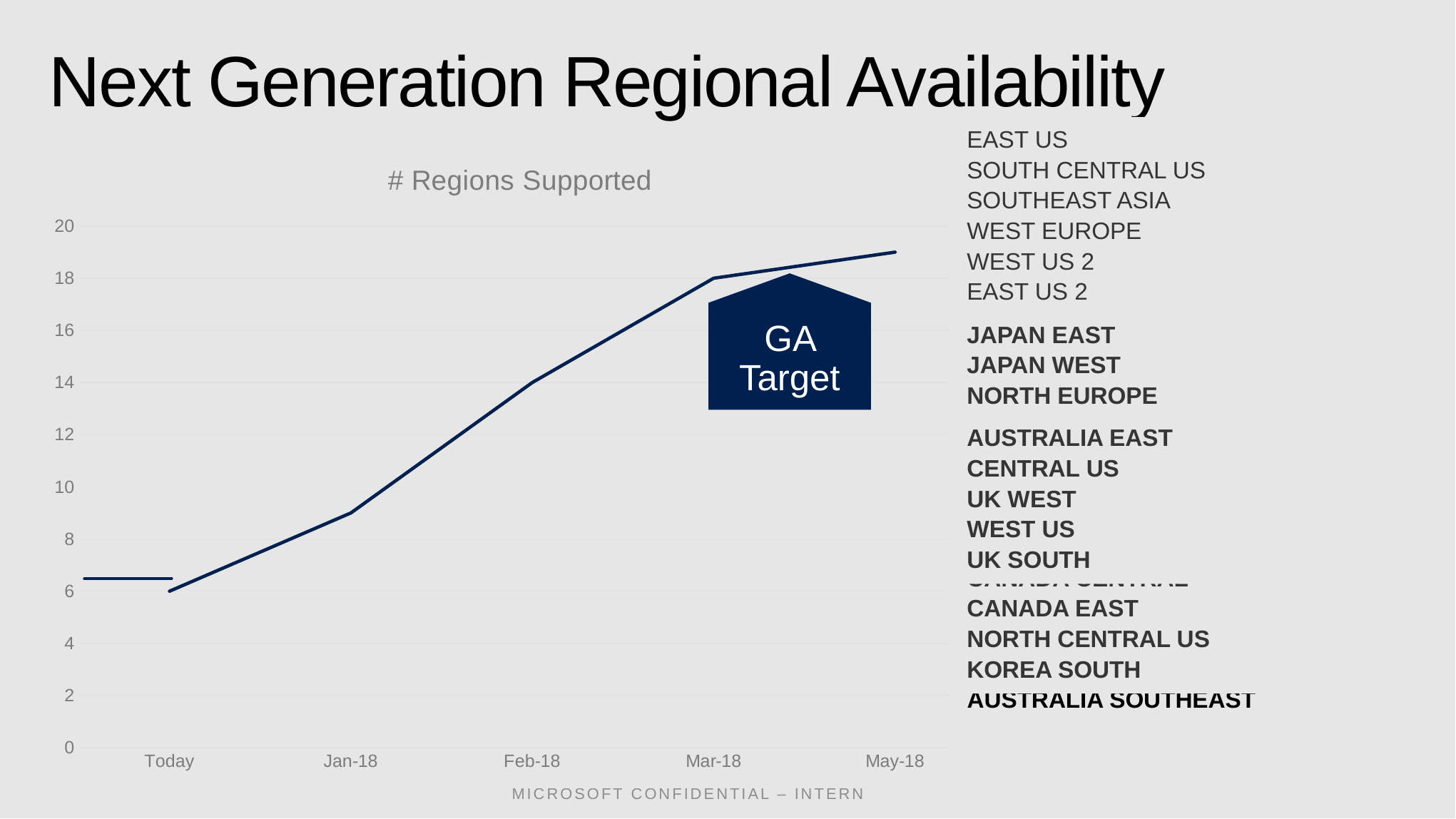

# Next Generation Regional Availability
EAST US
SOUTH CENTRAL US
SOUTHEAST ASIA
WEST EUROPE
WEST US 2
EAST US 2
EAST US
SOUTH CENTRAL US
SOUTHEAST ASIA
WEST EUROPE
WEST US 2
EAST US 2
JAPAN EAST
JAPAN WEST
NORTH EUROPE
AUSTRALIA EAST
CENTRAL US
UK WEST
WEST US
UK SOUTH
CANADA CENTRAL
CANADA EAST
NORTH CENTRAL US
KOREA SOUTH
AUSTRALIA SOUTHEAST
EAST US
SOUTH CENTRAL US
SOUTHEAST ASIA
WEST EUROPE
WEST US 2
EAST US 2
JAPAN EAST
JAPAN WEST
NORTH EUROPE
AUSTRALIA EAST
CENTRAL US
UK WEST
WEST US
UK SOUTH
CANADA CENTRAL
CANADA EAST
NORTH CENTRAL US
KOREA SOUTH
EAST US
SOUTH CENTRAL US
SOUTHEAST ASIA
WEST EUROPE
WEST US 2
EAST US 2
JAPAN EAST
JAPAN WEST
NORTH EUROPE

### Chart: # Regions Supported

| Category | Regions Supported |
|---|---|
| Today | 6.0 |
| Jan-18 | 9.0 |
| Feb-18 | 14.0 |
| Mar-18 | 18.0 |
| May-18 | 19.0 |
EAST US
SOUTH CENTRAL US
SOUTHEAST ASIA
WEST EUROPE
WEST US 2
EAST US 2
JAPAN EAST
JAPAN WEST
NORTH EUROPE
AUSTRALIA EAST
CENTRAL US
UK WEST
WEST US
UK SOUTH
GA Target